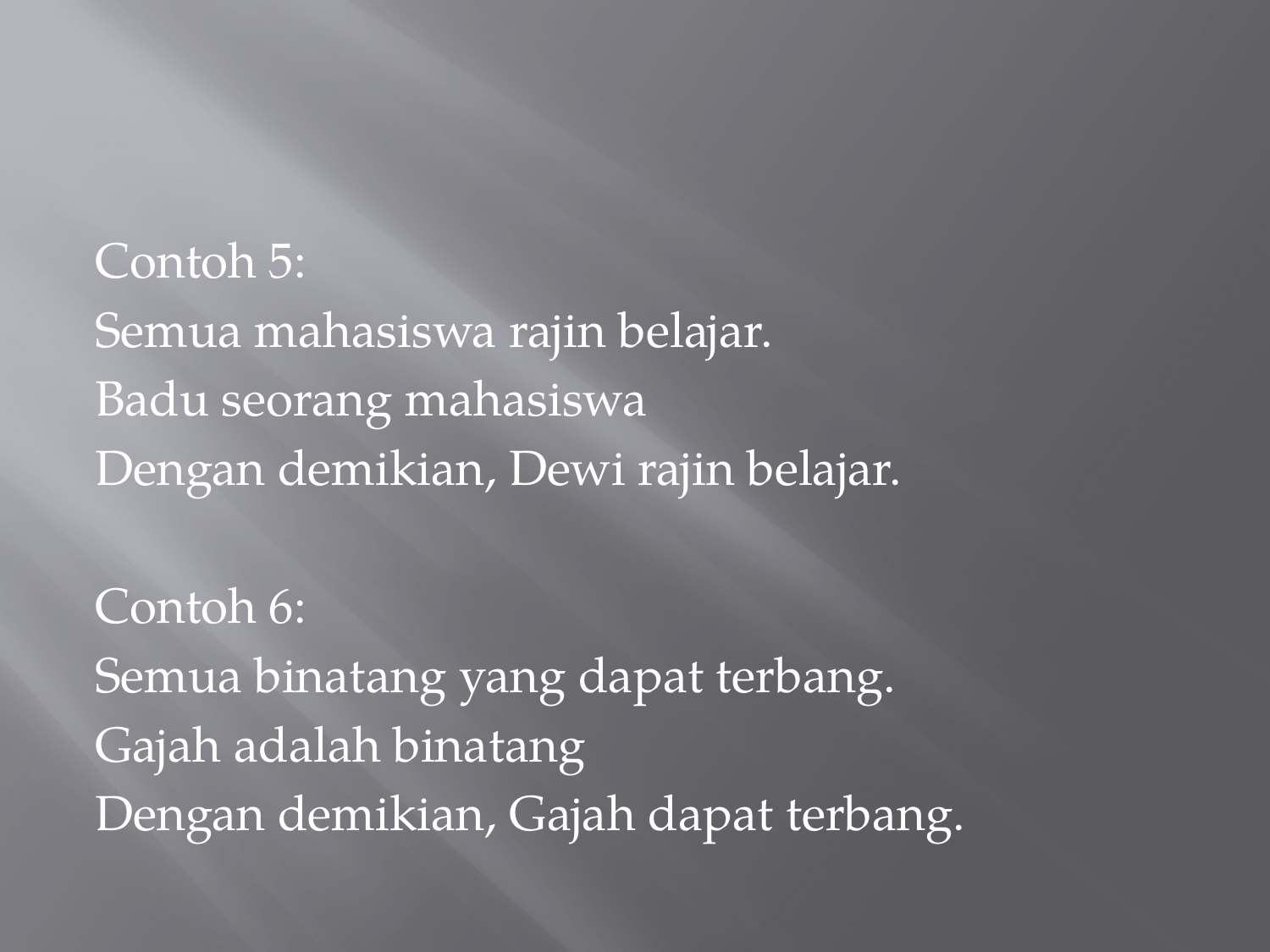

#
Contoh 5:
Semua mahasiswa rajin belajar.
Badu seorang mahasiswa
Dengan demikian, Dewi rajin belajar.

Contoh 6:
Semua binatang yang dapat terbang.
Gajah adalah binatang
Dengan demikian, Gajah dapat terbang.